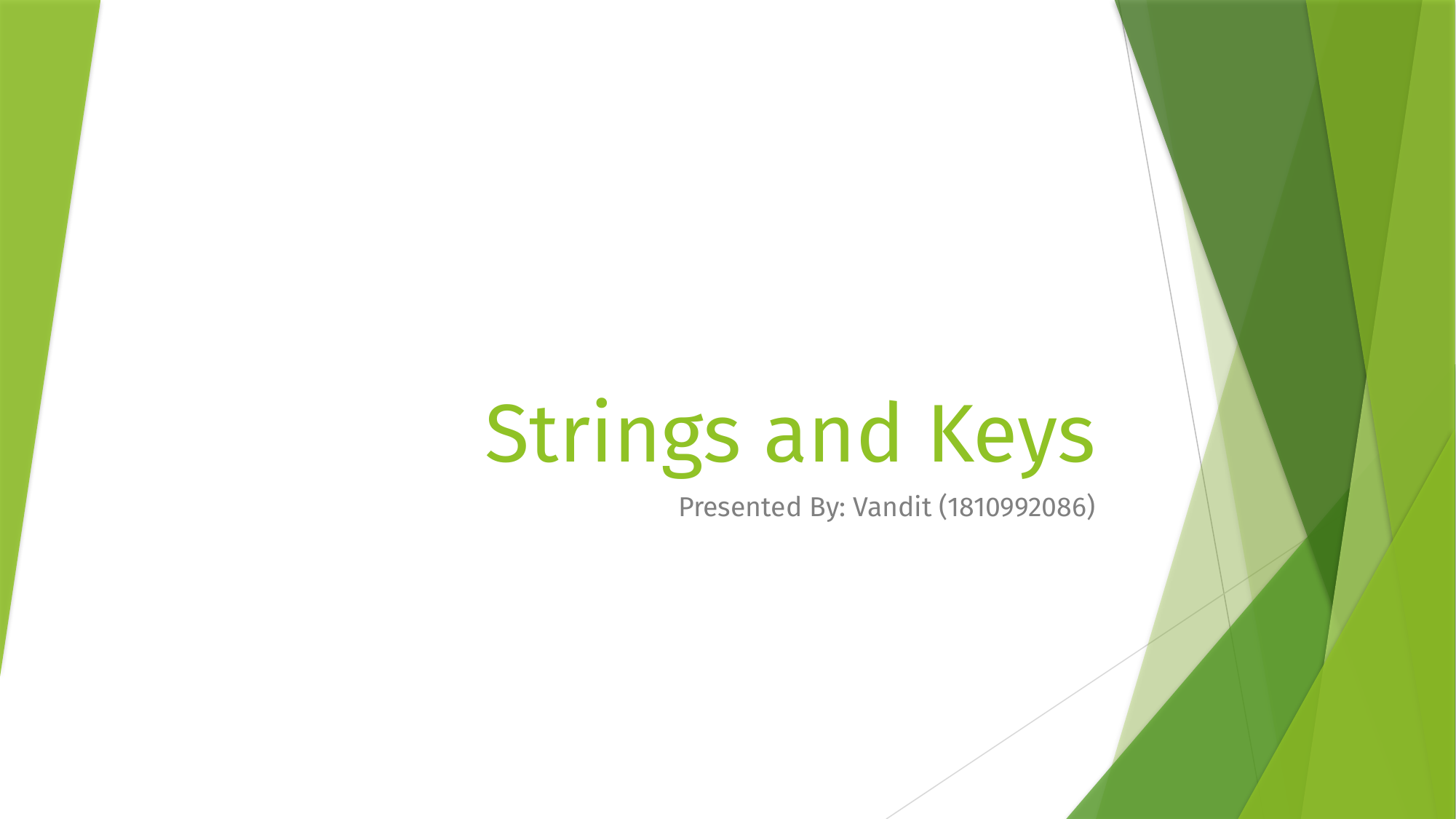

# Strings and Keys
Presented By: Vandit (1810992086)